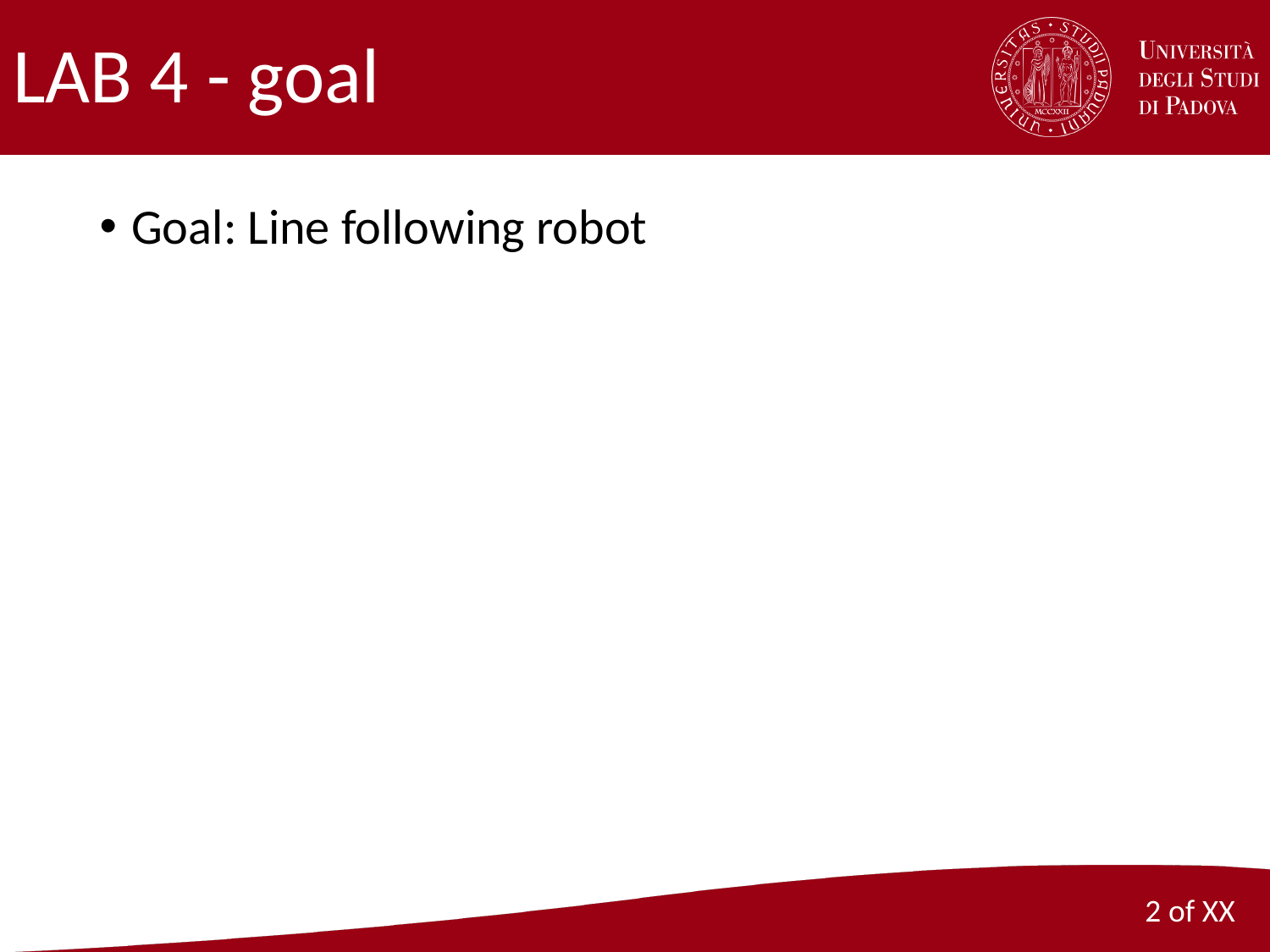

# LAB 4 - goal
Goal: Line following robot

2 of XX